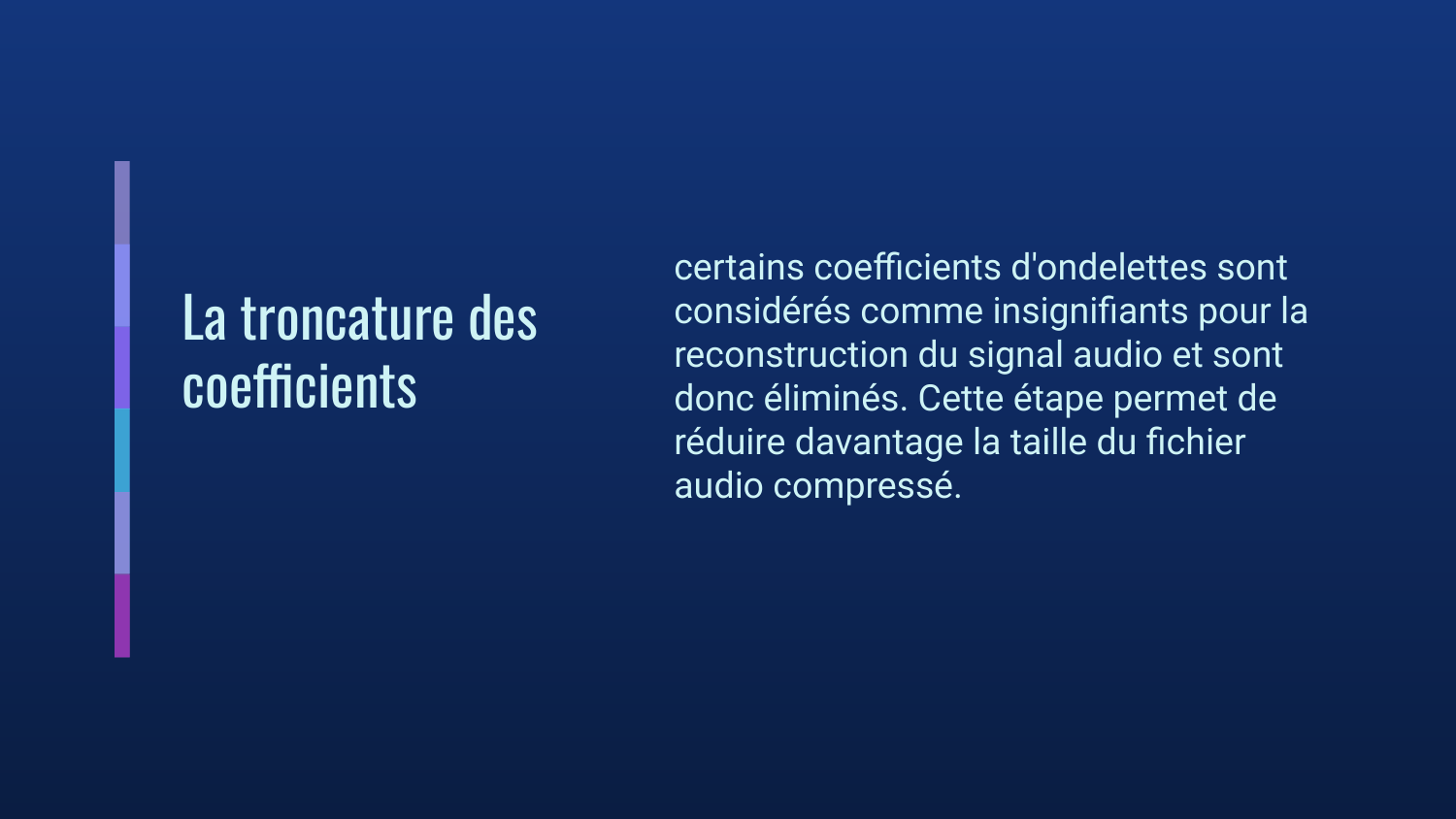

certains coefficients d'ondelettes sont considérés comme insignifiants pour la reconstruction du signal audio et sont donc éliminés. Cette étape permet de réduire davantage la taille du fichier audio compressé.
# La troncature des coefficients